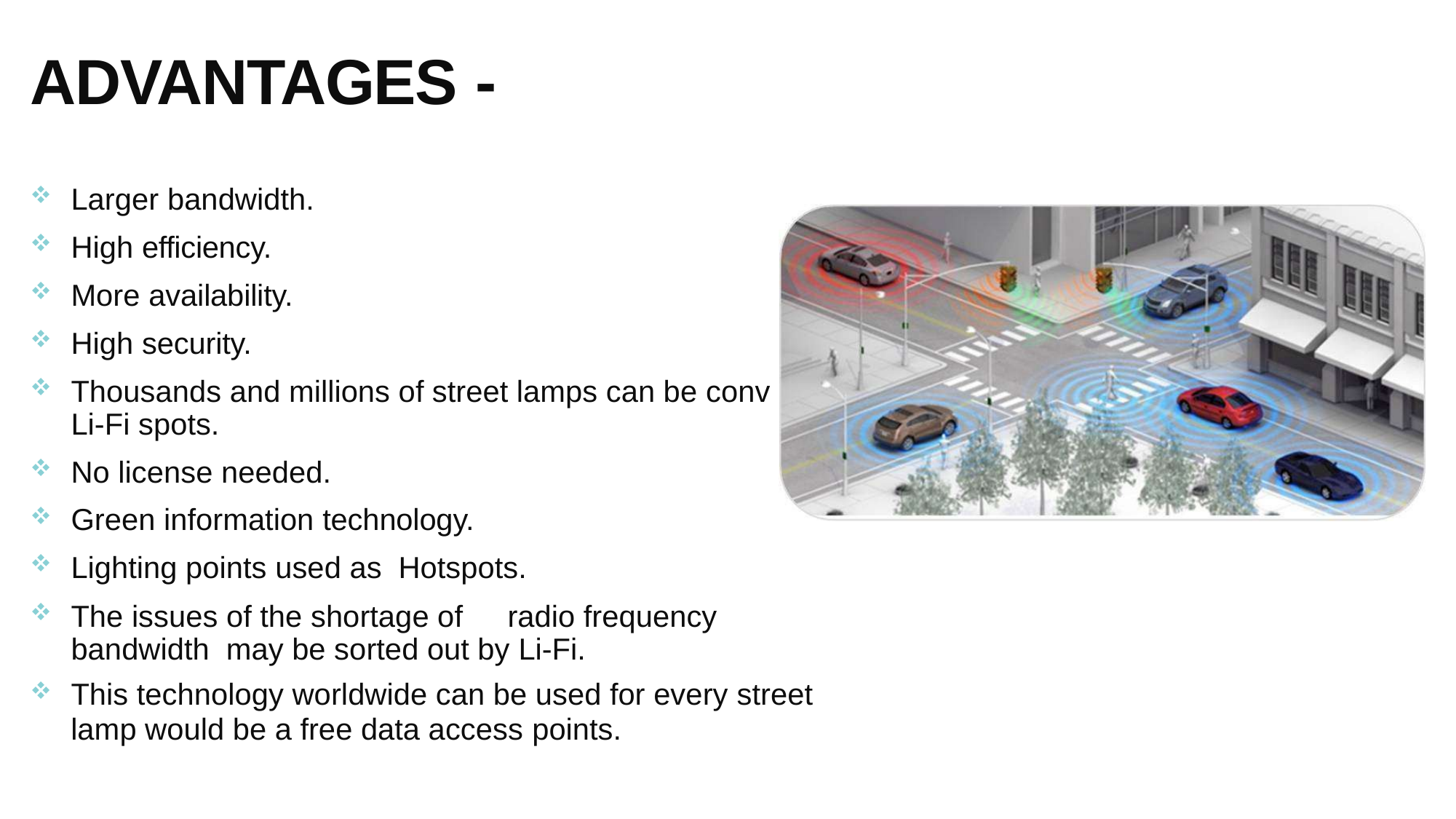

ADVANTAGES -
Larger bandwidth.
High efficiency.
More availability.
High security.
Thousands and millions of street lamps can be conv  to Li-Fi spots.
No license needed.
Green information technology.
Lighting points used as	Hotspots.
The issues of the shortage of	radio frequency bandwidth  may be sorted out by Li-Fi.
This technology worldwide can be used for every street
lamp would be a free data access points.

erted